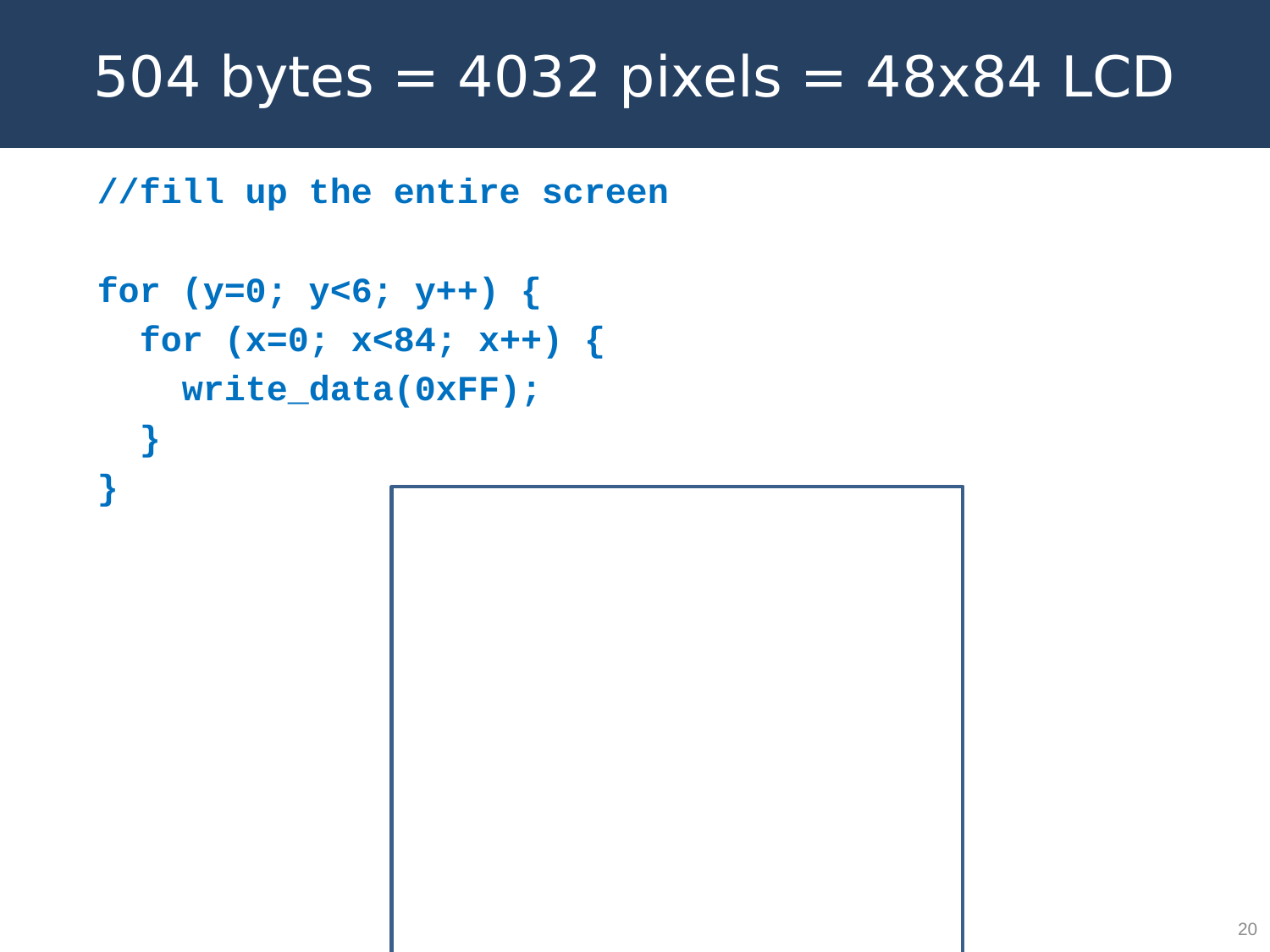

504 bytes = 4032 pixels = 48x84 LCD
 //fill up the entire screen

 for (y=0; y<6; y++) {
   for (x=0; x<84; x++) {
     write_data(0xFF);
   }
 }

...........................................
…………………………………………
…………………………………………
…………………………………………
…………………………………………
…………………………………………
…………………………………………
…………………………………………
...........................................
…………………………………………
…………………………………………
…………………………………………
…………………………………………
…………………………………………
…………………………………………
…………………………………………
...........................................
…………………………………………
…………………………………………
…………………………………………
…………………………………………
…………………………………………
…………………………………………
…………………………………………
20